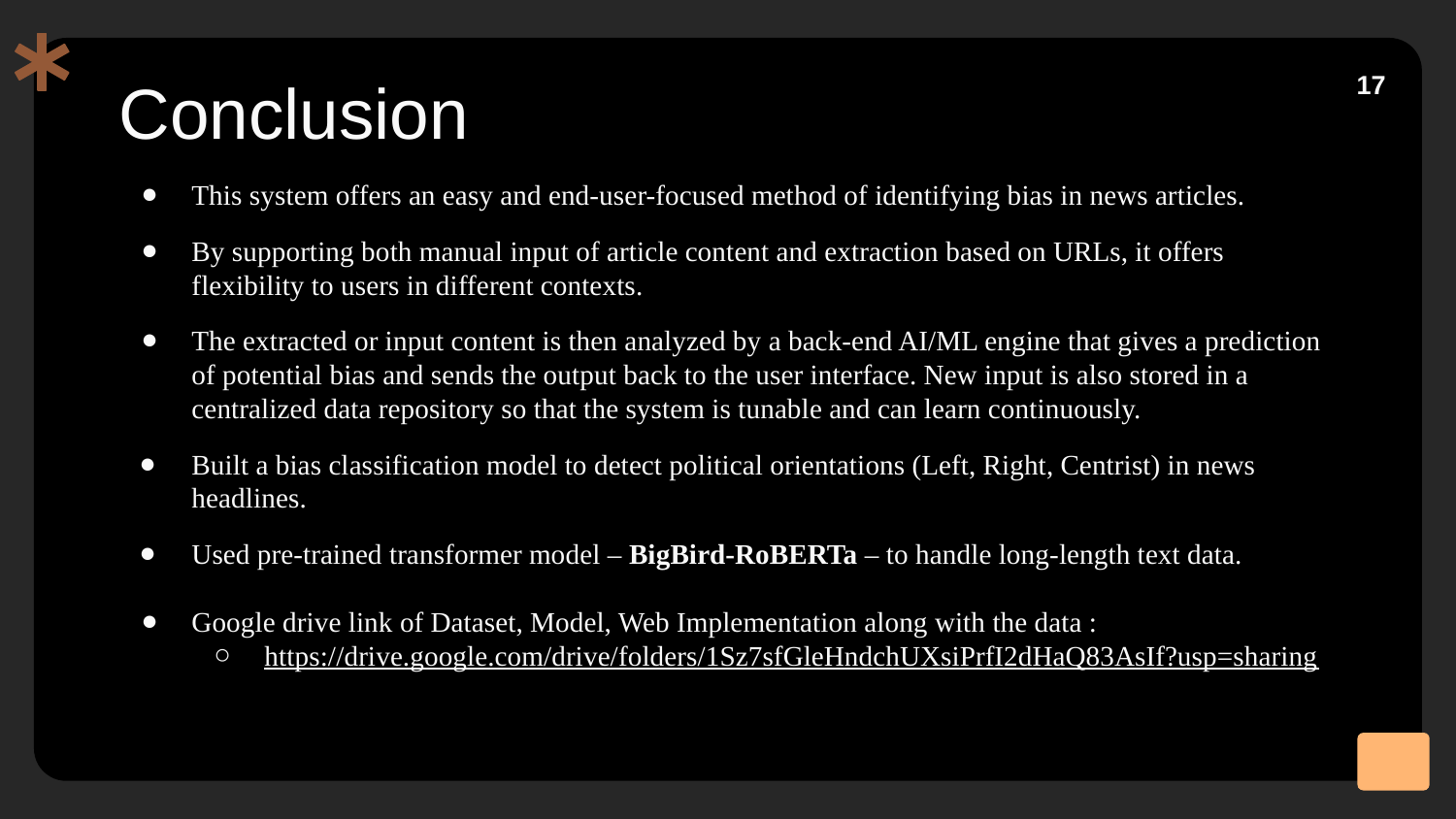

# Conclusion
17
This system offers an easy and end-user-focused method of identifying bias in news articles.

By supporting both manual input of article content and extraction based on URLs, it offers flexibility to users in different contexts.

The extracted or input content is then analyzed by a back-end AI/ML engine that gives a prediction of potential bias and sends the output back to the user interface. New input is also stored in a centralized data repository so that the system is tunable and can learn continuously.

Built a bias classification model to detect political orientations (Left, Right, Centrist) in news headlines.

Used pre-trained transformer model – BigBird-RoBERTa – to handle long-length text data.

Google drive link of Dataset, Model, Web Implementation along with the data :
https://drive.google.com/drive/folders/1Sz7sfGleHndchUXsiPrfI2dHaQ83AsIf?usp=sharing